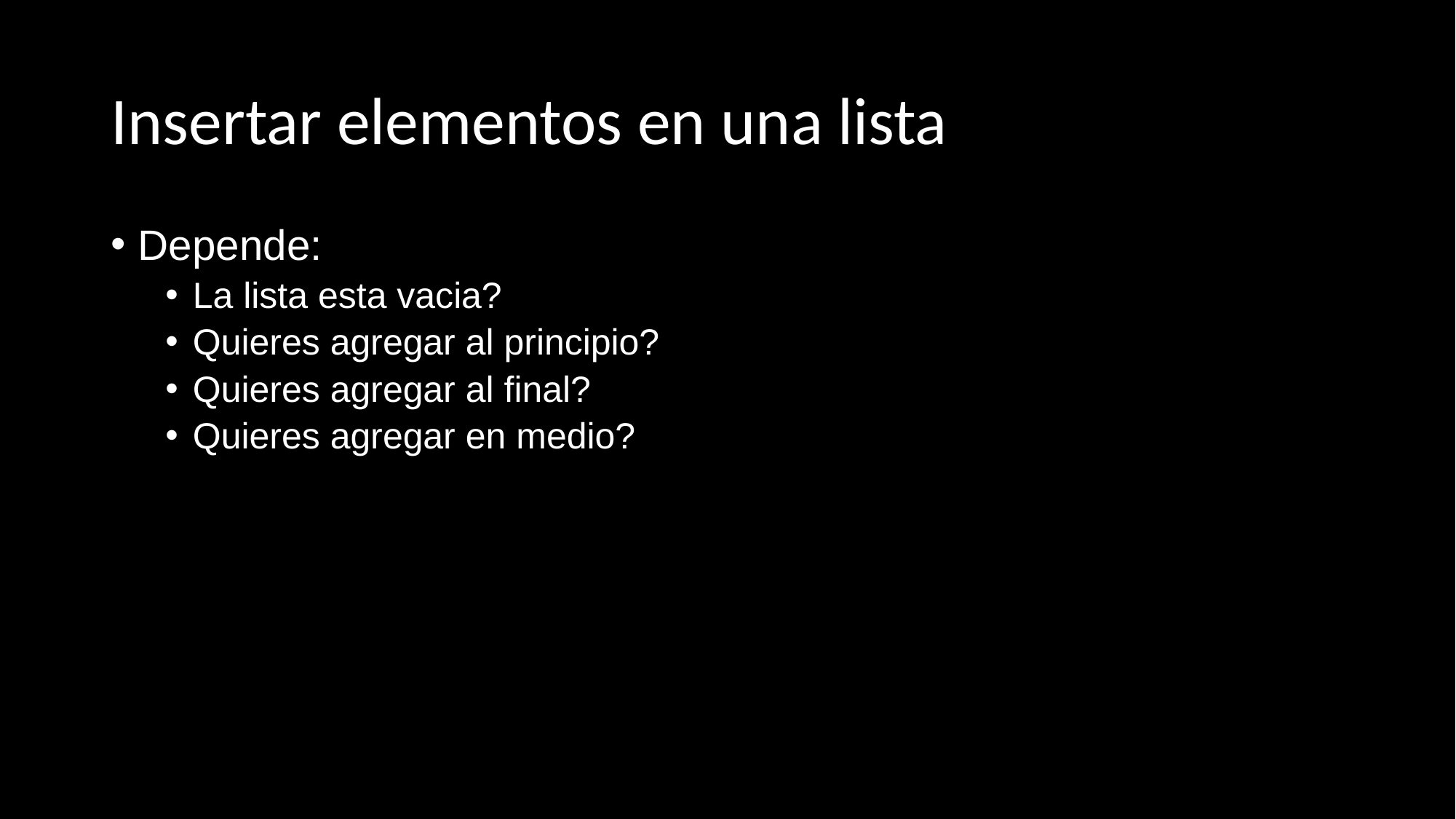

# Insertar elementos en una lista
Depende:
La lista esta vacia?
Quieres agregar al principio?
Quieres agregar al final?
Quieres agregar en medio?